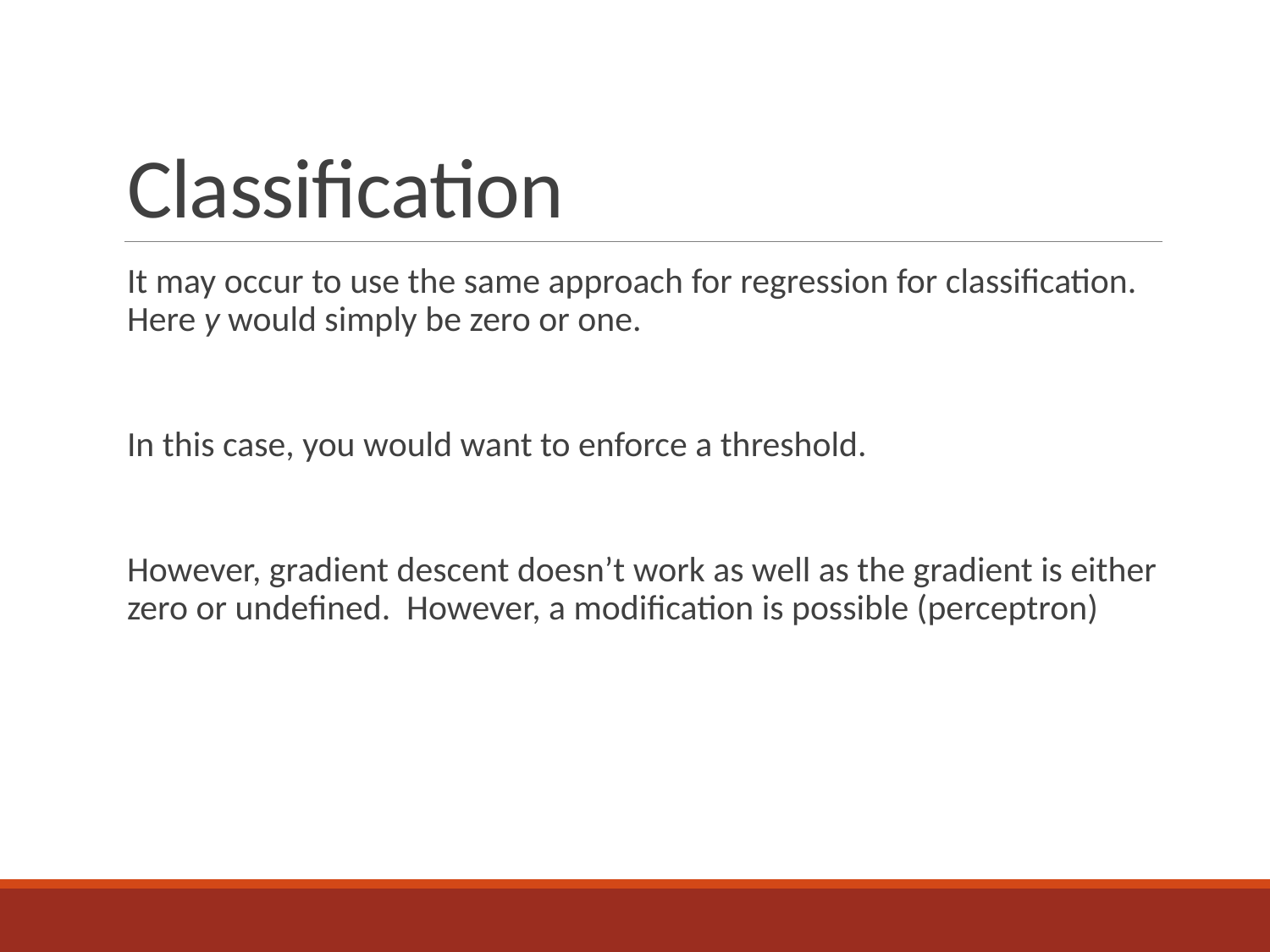

# Classification
It may occur to use the same approach for regression for classification.  Here y would simply be zero or one.

In this case, you would want to enforce a threshold.

However, gradient descent doesn’t work as well as the gradient is either zero or undefined.  However, a modification is possible (perceptron)